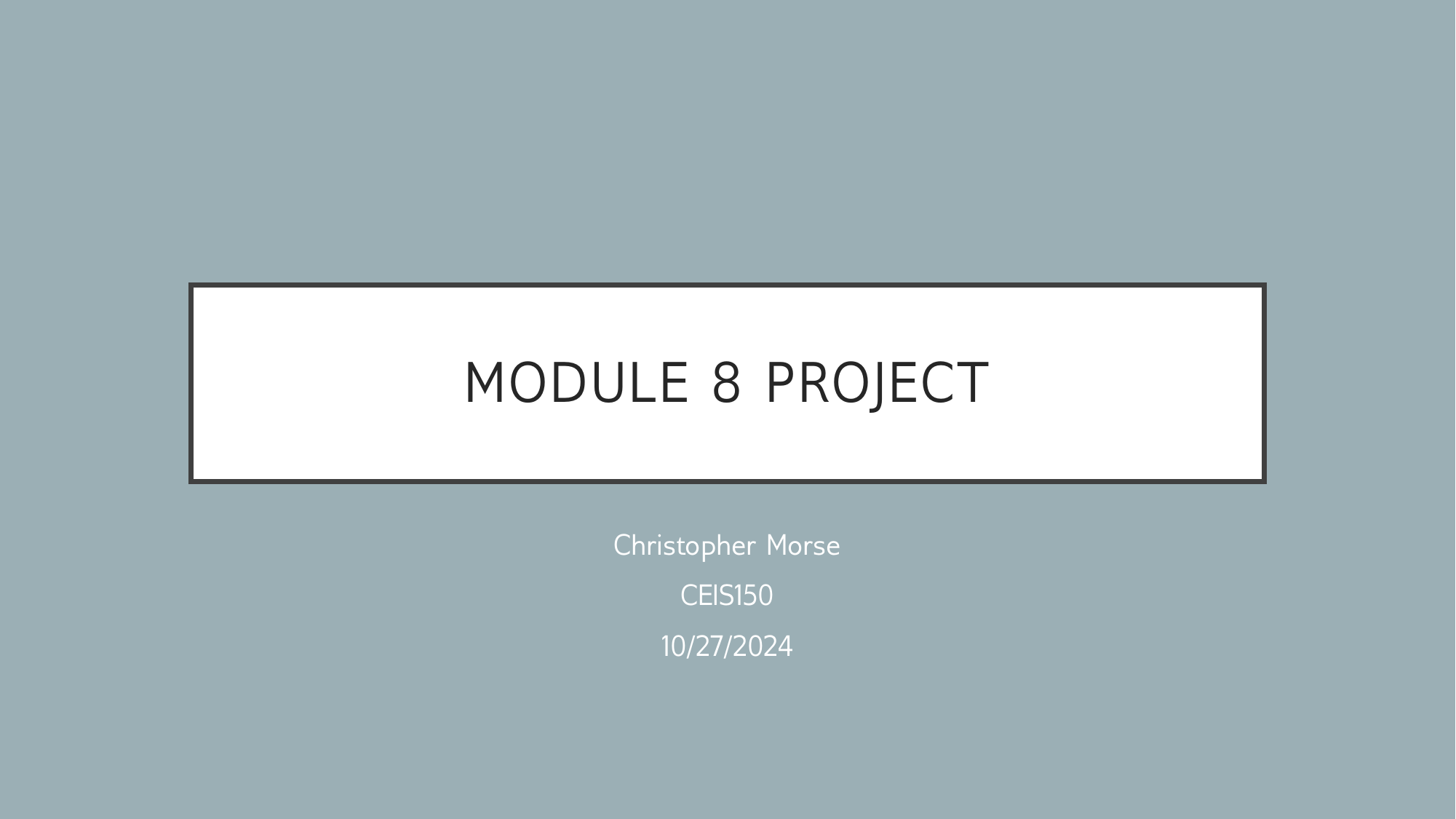

# Module 8 Project
Christopher Morse
CEIS150
10/27/2024